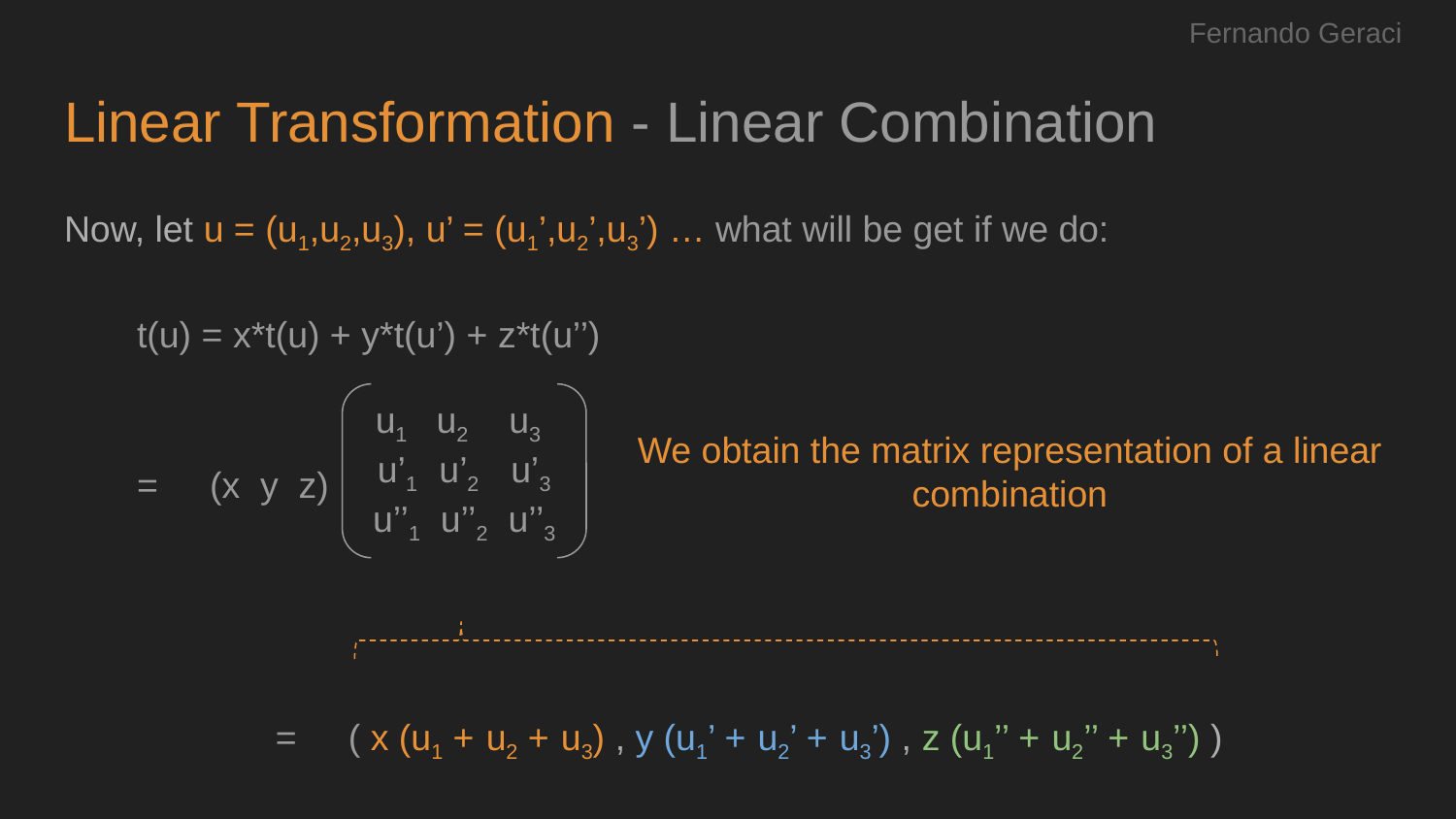

Fernando Geraci
# Linear Transformation - Linear Combination
Now, let u = (u1,u2,u3), u’ = (u1’,u2’,u3’) … what will be get if we do:

t(u) = x*t(u) + y*t(u’) + z*t(u’’)

=	(x  y  z)

=	( x (u1 +  u2 +  u3) , y (u1’ +  u2’ +  u3’) , z (u1’’ +  u2’’ +  u3’’) )

 u1     u2       u3
u’1   u’2    u’3
u’’1  u’’2  u’’3
We obtain the matrix representation of a linear combination